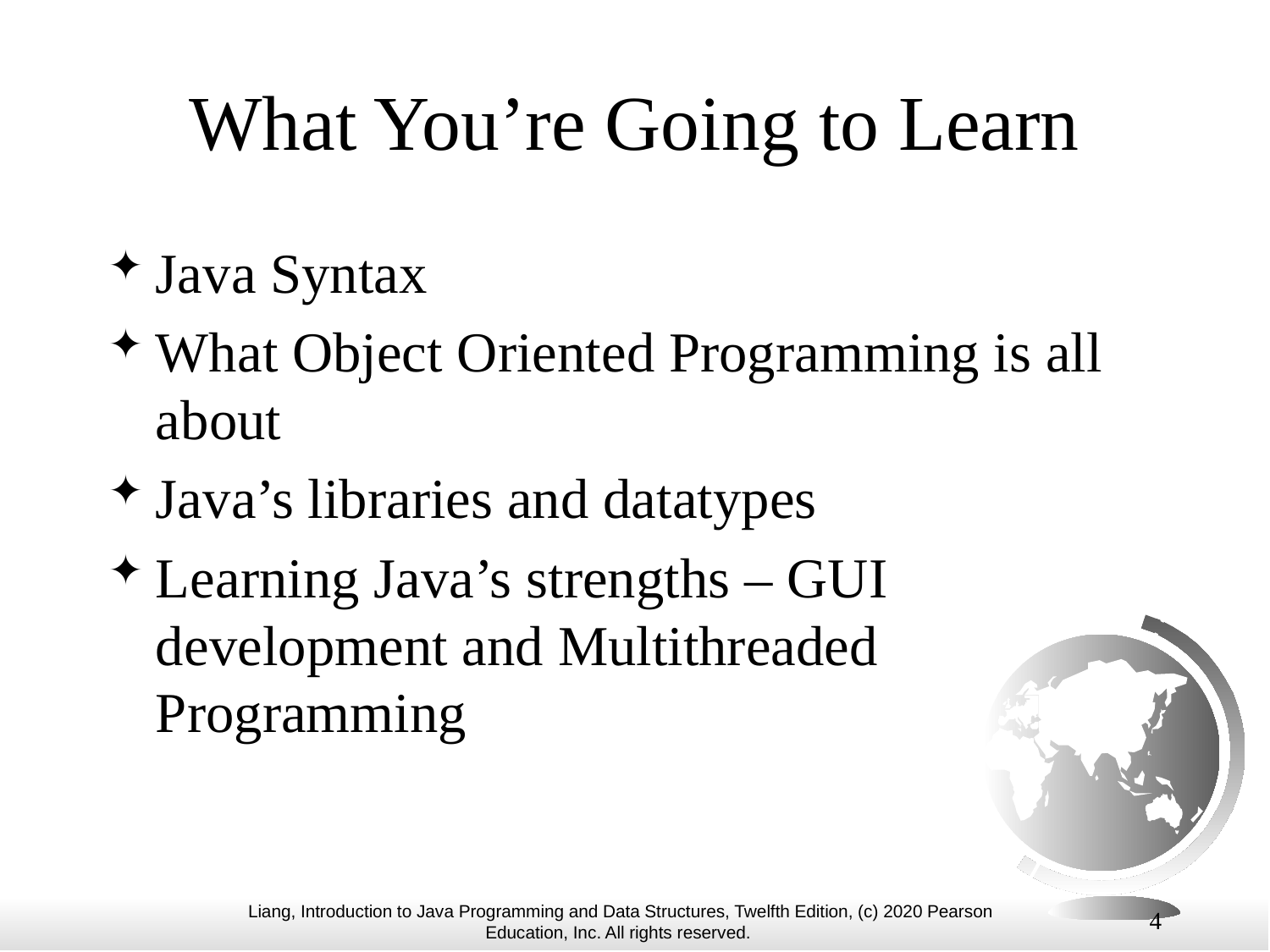

# What You’re Going to Learn
Java Syntax
What Object Oriented Programming is all about
Java’s libraries and datatypes
Learning Java’s strengths – GUI development and Multithreaded Programming
4